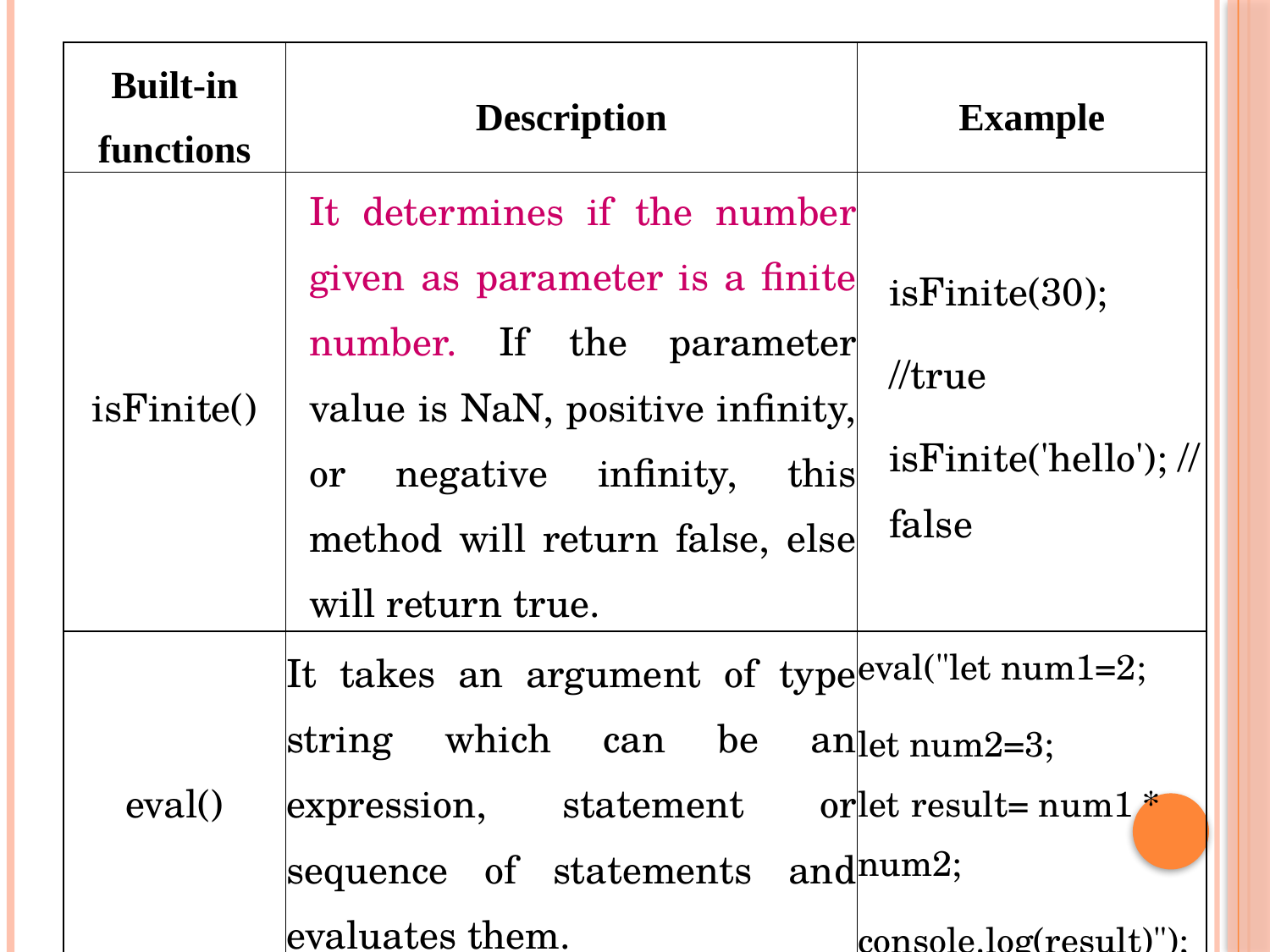

| Built-in functions | Description | Example |
| --- | --- | --- |
| isFinite() | It determines if the number given as parameter is a finite number. If the parameter value is NaN, positive infinity, or negative infinity, this method will return false, else will return true. | isFinite(30);     //true isFinite('hello'); //false |
| eval() | It takes an argument of type string which can be an expression, statement or sequence of statements and evaluates them. | eval("let num1=2; let num2=3; let result= num1 \* num2; console.log(result)"); |